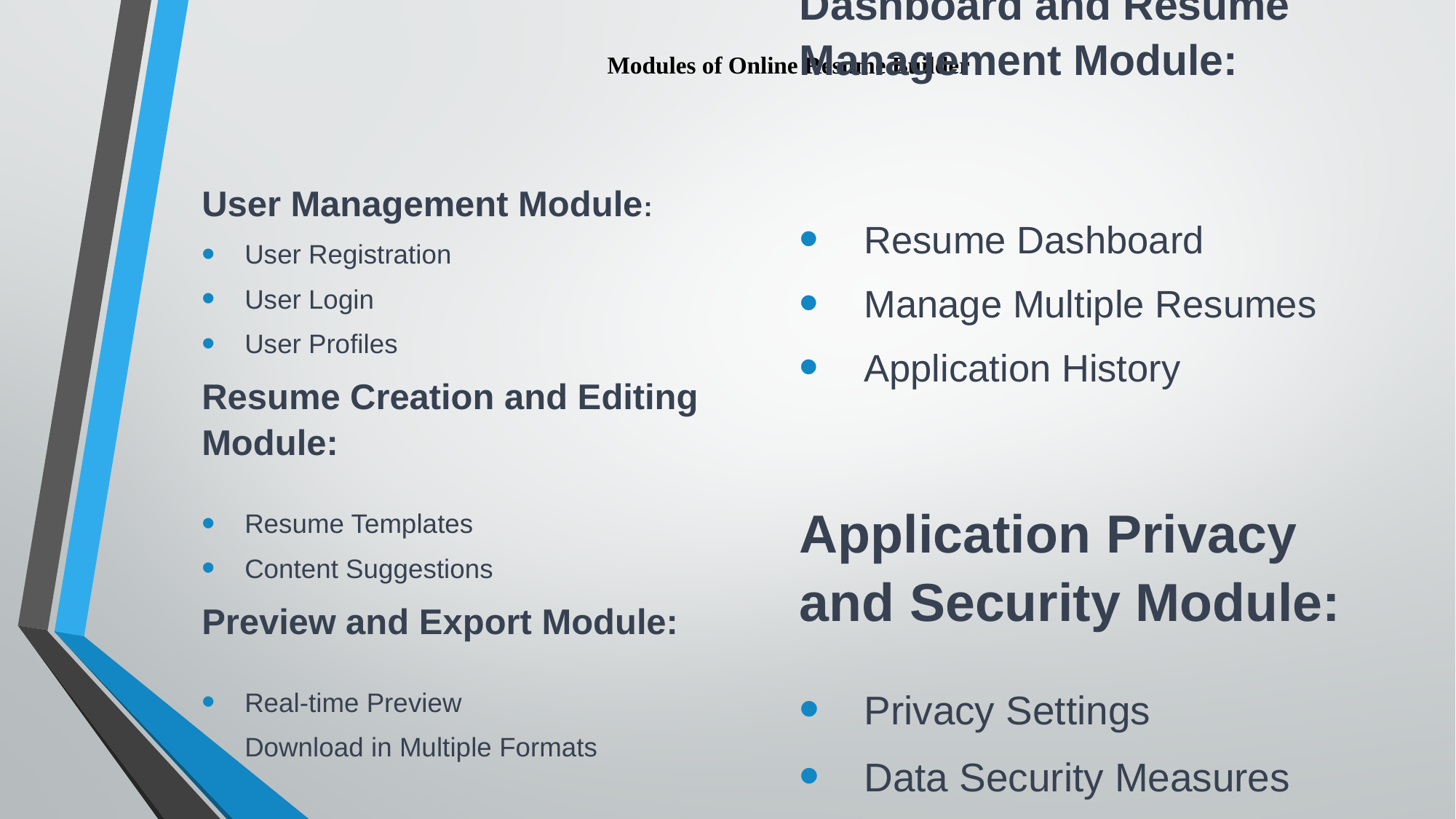

Dashboard and Resume Management Module:

Resume Dashboard
Manage Multiple Resumes
Application History

Application Privacy and Security Module:

Privacy Settings
Data Security Measures

# Modules of Online Resume Builder
User Management Module:
User Registration
User Login
User Profiles
Resume Creation and Editing Module:

Resume Templates
Content Suggestions
Preview and Export Module:

Real-time Preview
Download in Multiple Formats